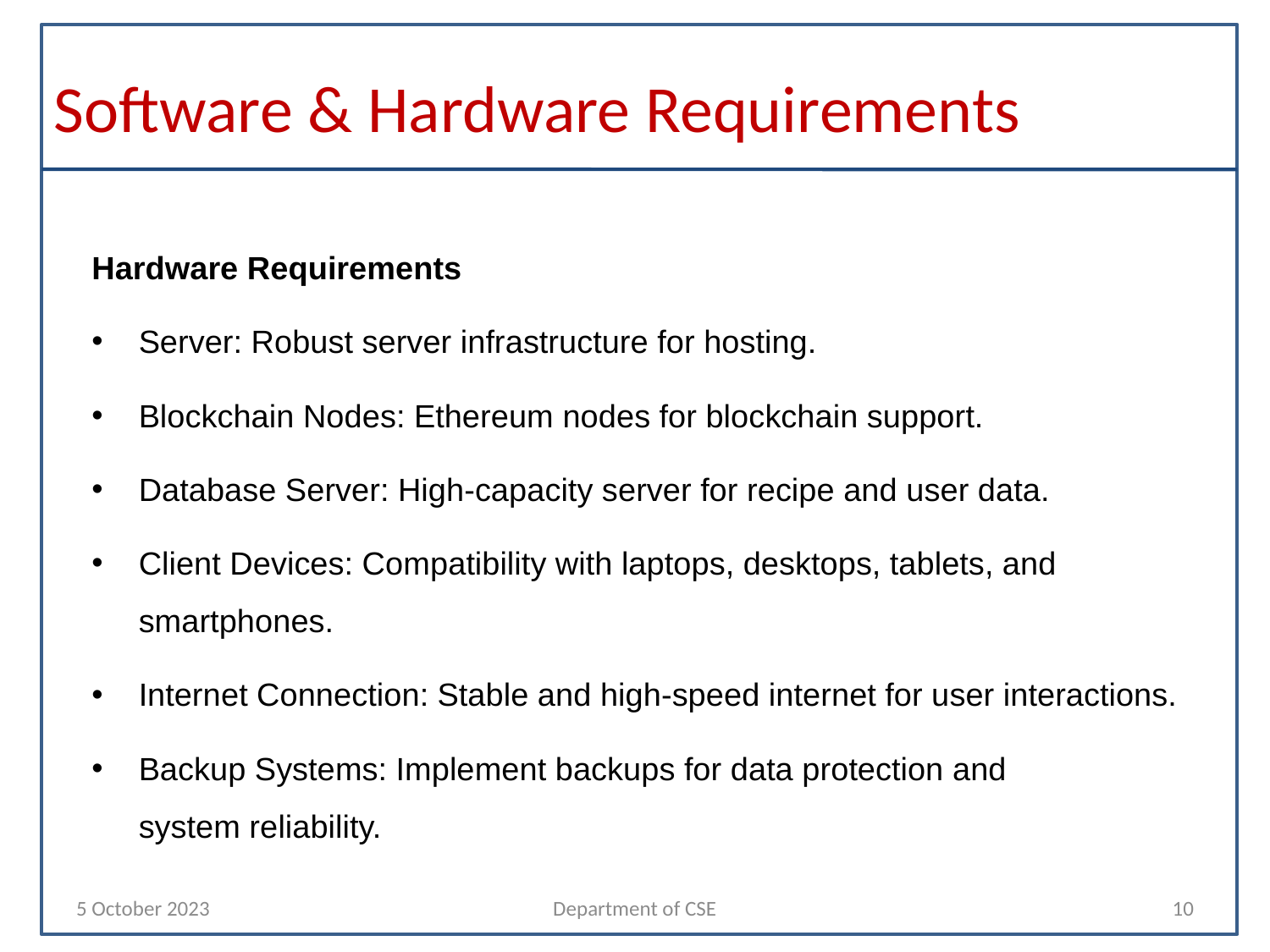

# Software & Hardware Requirements
Hardware Requirements
Server: Robust server infrastructure for hosting.
Blockchain Nodes: Ethereum nodes for blockchain support.
Database Server: High-capacity server for recipe and user data.
Client Devices: Compatibility with laptops, desktops, tablets, and smartphones.
Internet Connection: Stable and high-speed internet for user interactions.
Backup Systems: Implement backups for data protection and system reliability.

5 October 2023
Department of CSE
10